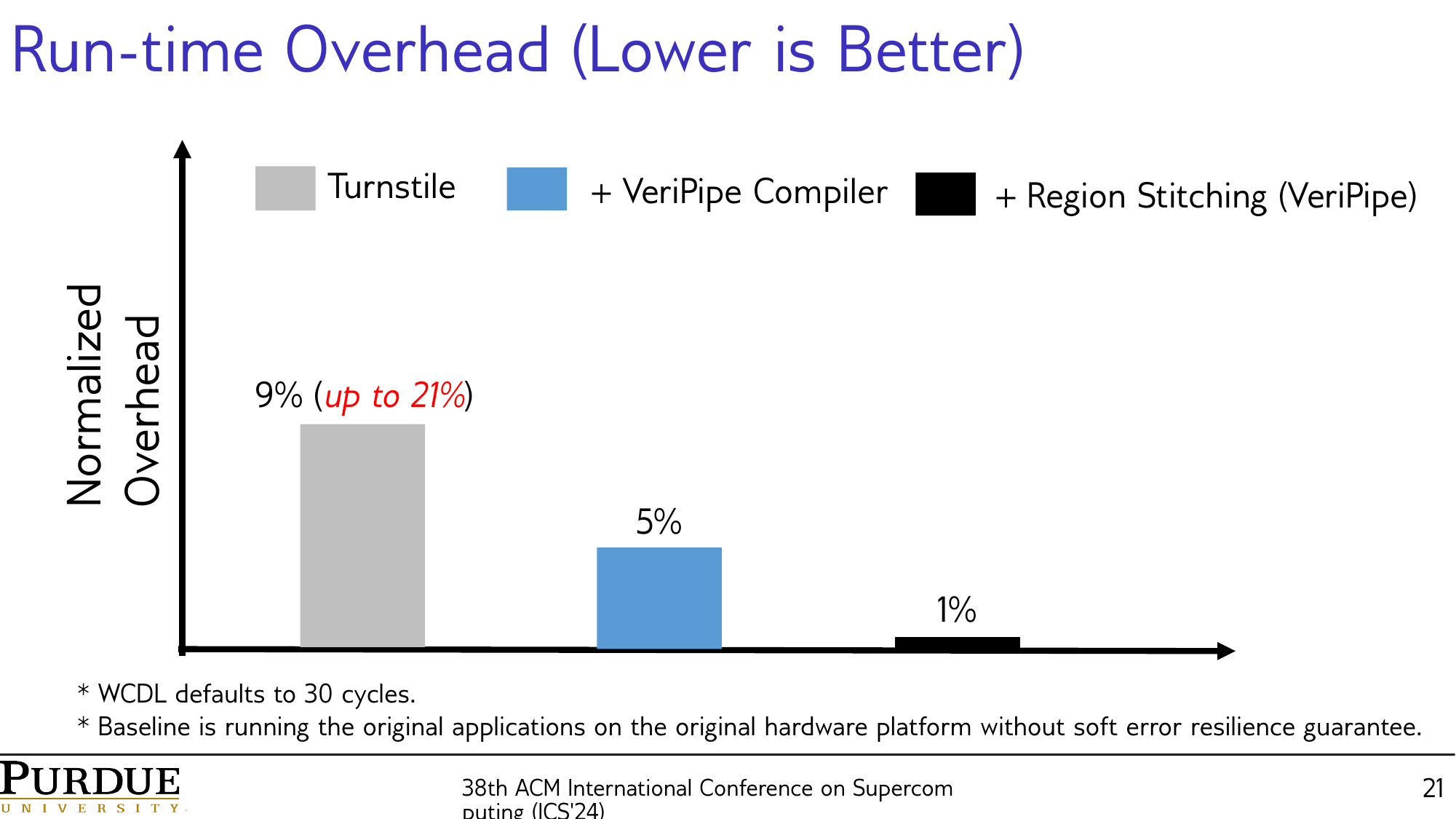

Run-time Overhead (Lower is Better)
Turnstile
+ VeriPipe Compiler
+ Region Stitching (VeriPipe)

Normalized
Overhead
9% (up to 21%)

5%

1%

* WCDL defaults to 30 cycles.
* Baseline is running the original applications on the original hardware platform without soft error resilience guarantee.
38th ACM International Conference on Supercomputing (ICS'24)
21